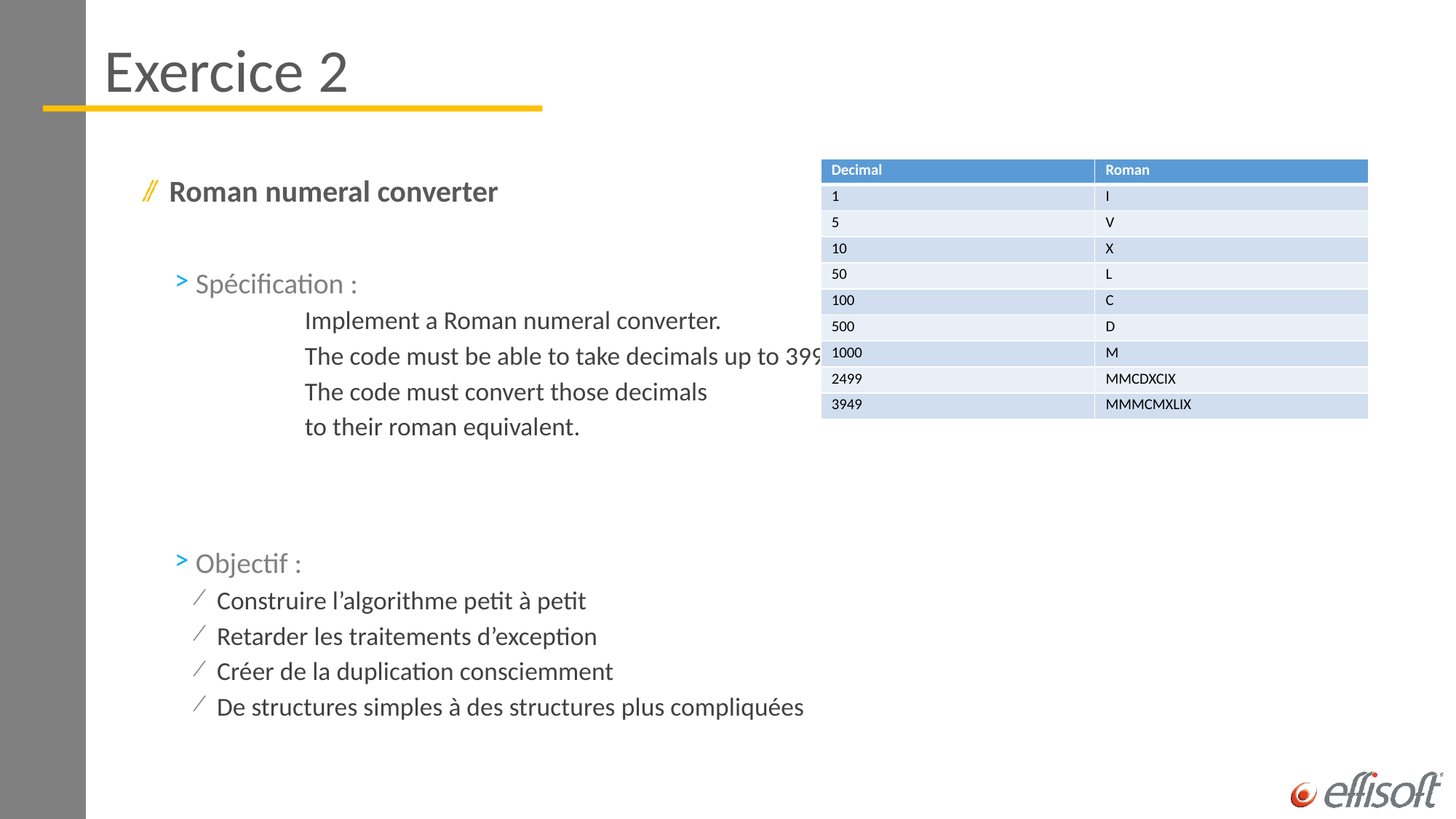

# Exercice 2

Roman numeral converter

Spécification :
	Implement a Roman numeral converter.
	The code must be able to take decimals up to 3999.
	The code must convert those decimals
	to their roman equivalent.

Objectif :
Construire l’algorithme petit à petit
Retarder les traitements d’exception
Créer de la duplication consciemment
De structures simples à des structures plus compliquées
| Decimal | Roman |
| --- | --- |
| 1 | I |
| 5 | V |
| 10 | X |
| 50 | L |
| 100 | C |
| 500 | D |
| 1000 | M |
| 2499 | MMCDXCIX |
| 3949 | MMMCMXLIX |